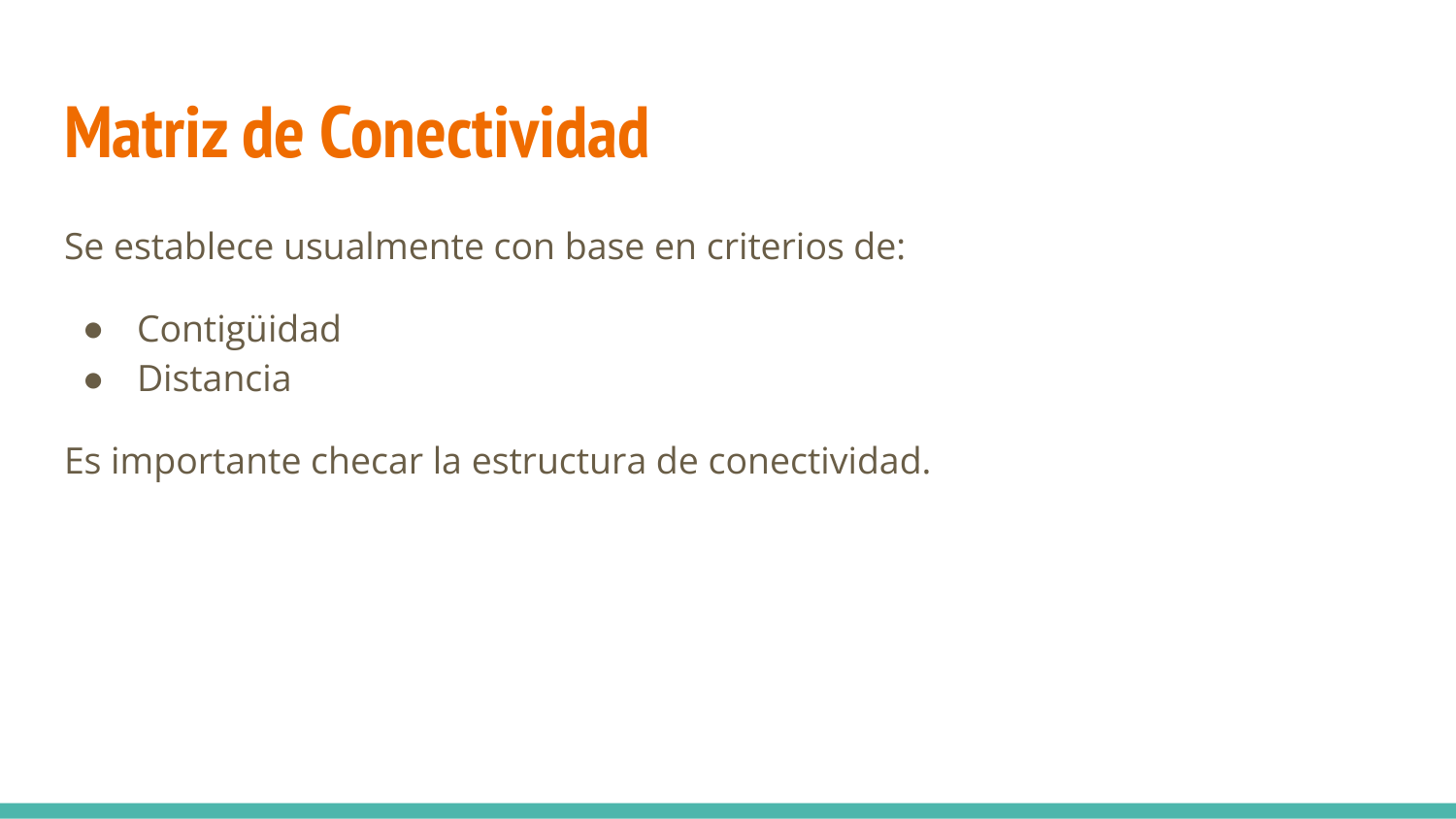

# Matriz de Conectividad
Se establece usualmente con base en criterios de:
Contigüidad
Distancia
Es importante checar la estructura de conectividad.